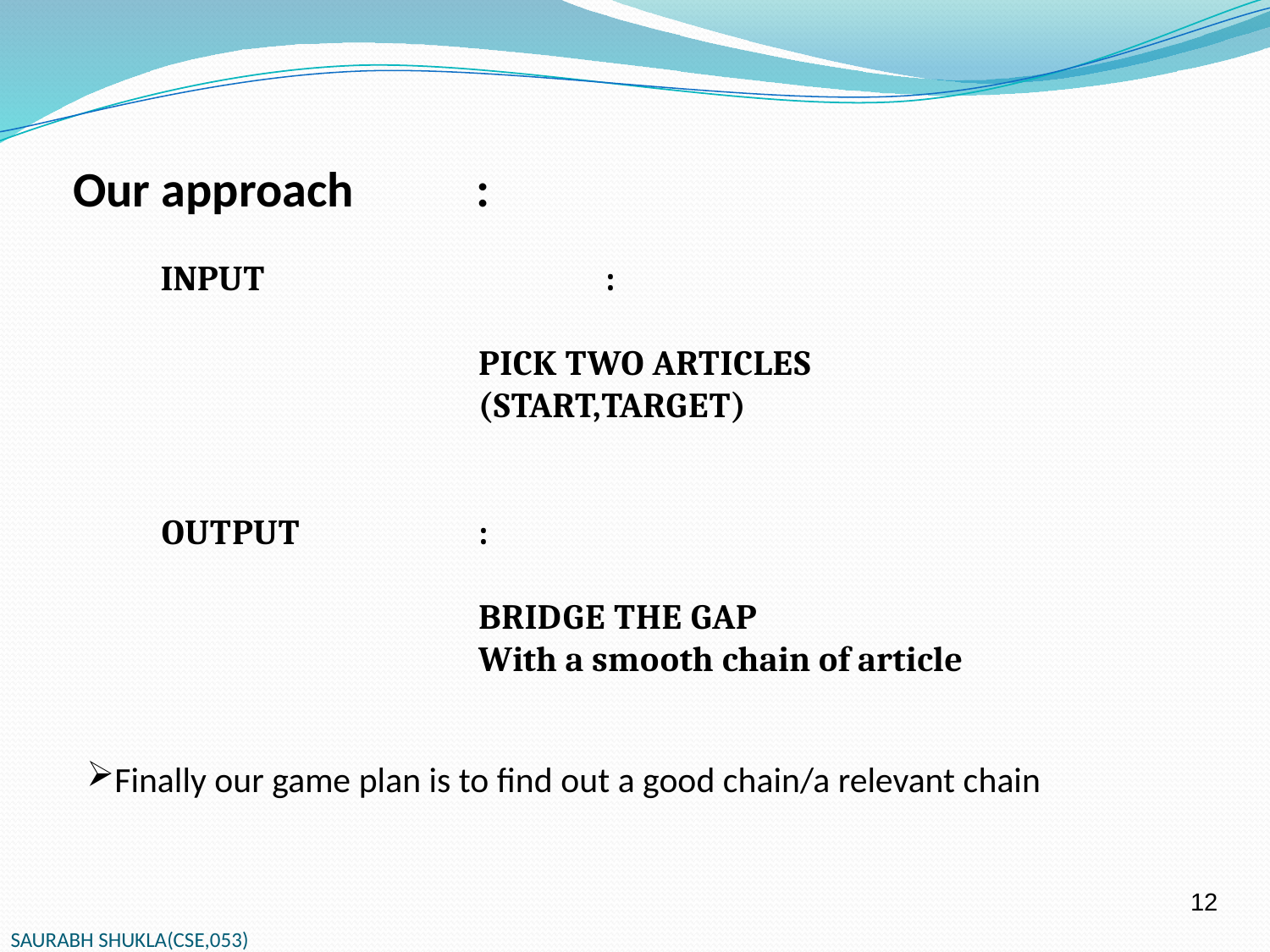

Our approach 	  :
INPUT			:

			PICK TWO ARTICLES
			(START,TARGET)

OUTPUT		:

			BRIDGE THE GAP
			With a smooth chain of article
Finally our game plan is to find out a good chain/a relevant chain
12
SAURABH SHUKLA(CSE,053)